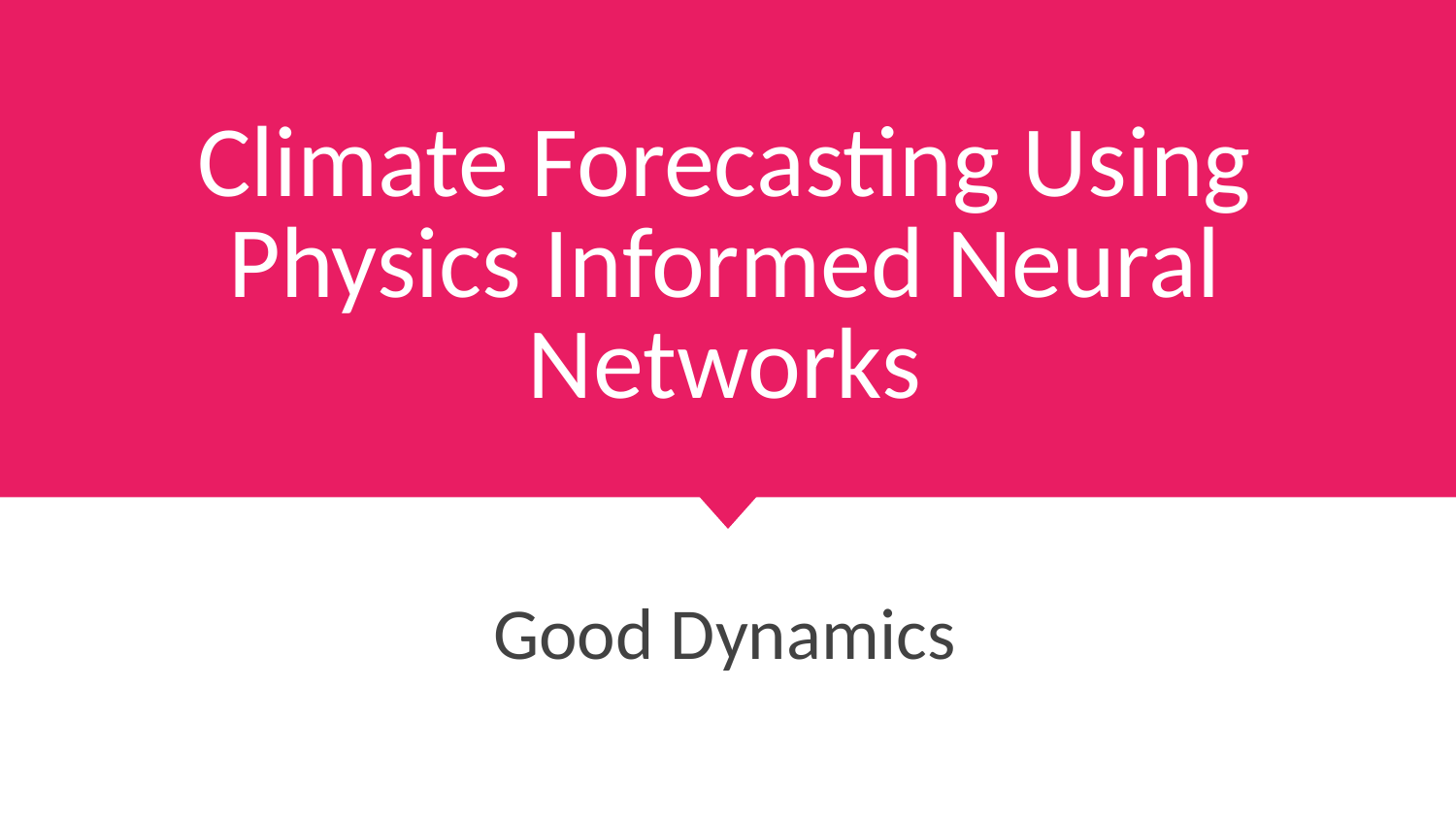

# Climate Forecasting Using Physics Informed Neural Networks
Good Dynamics